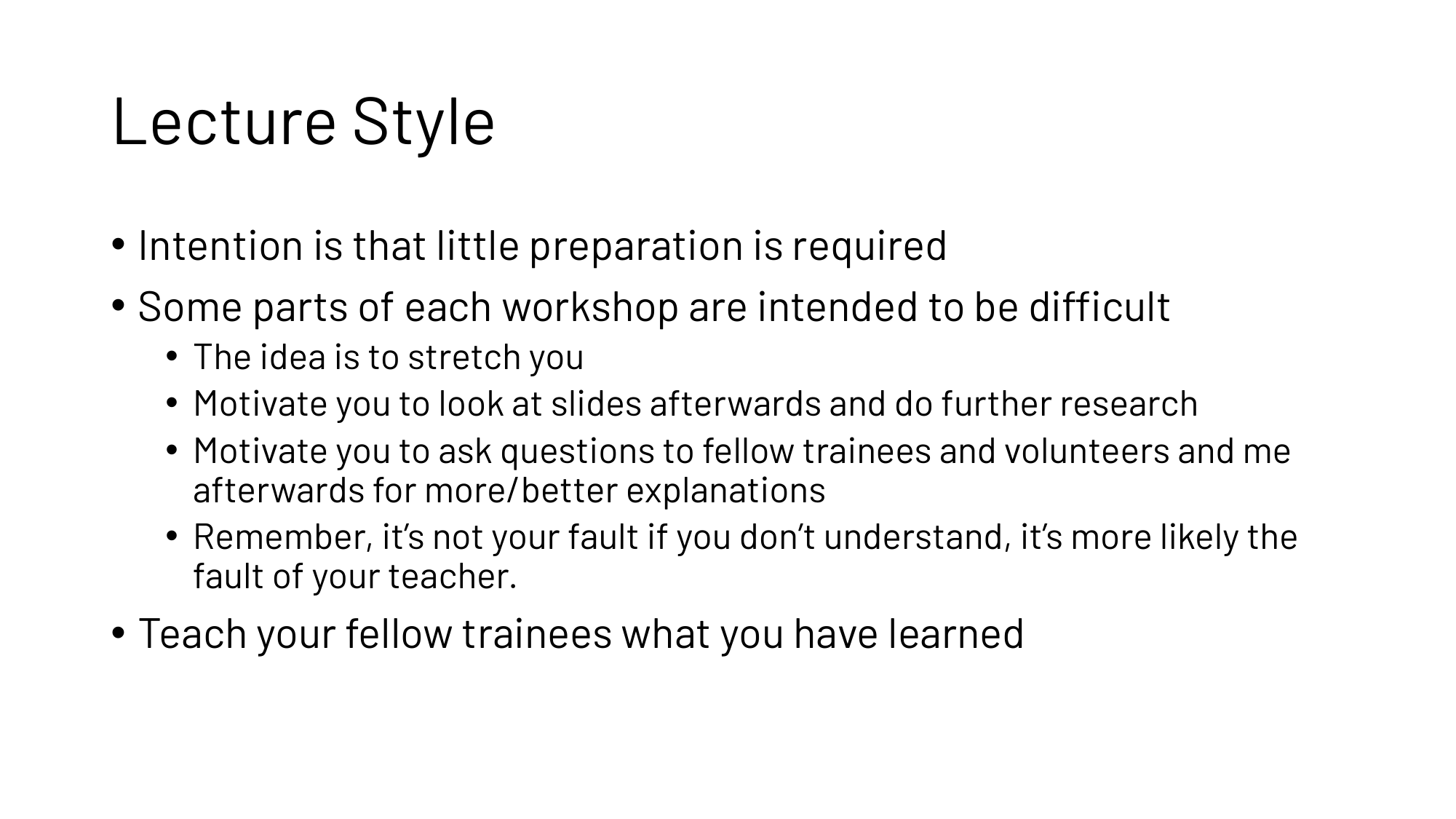

# Lecture Style
Intention is that little preparation is required
Some parts of each workshop are intended to be difficult
The idea is to stretch you
Motivate you to look at slides afterwards and do further research
Motivate you to ask questions to fellow trainees and volunteers and me afterwards for more/better explanations
Remember, it’s not your fault if you don’t understand, it’s more likely the fault of your teacher.
Teach your fellow trainees what you have learned